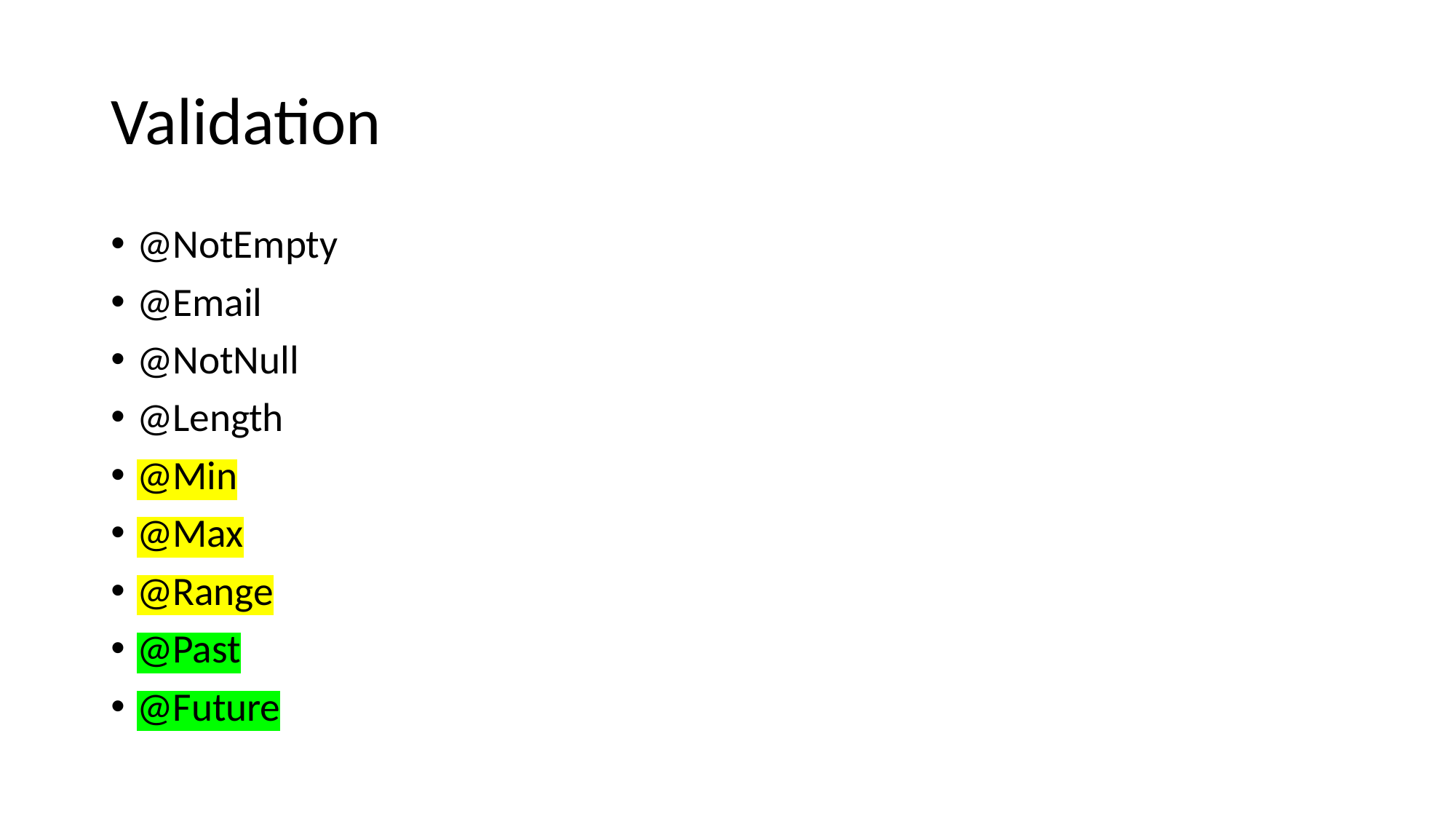

# Validation
@NotEmpty
@Email
@NotNull
@Length
@Min
@Max
@Range
@Past
@Future